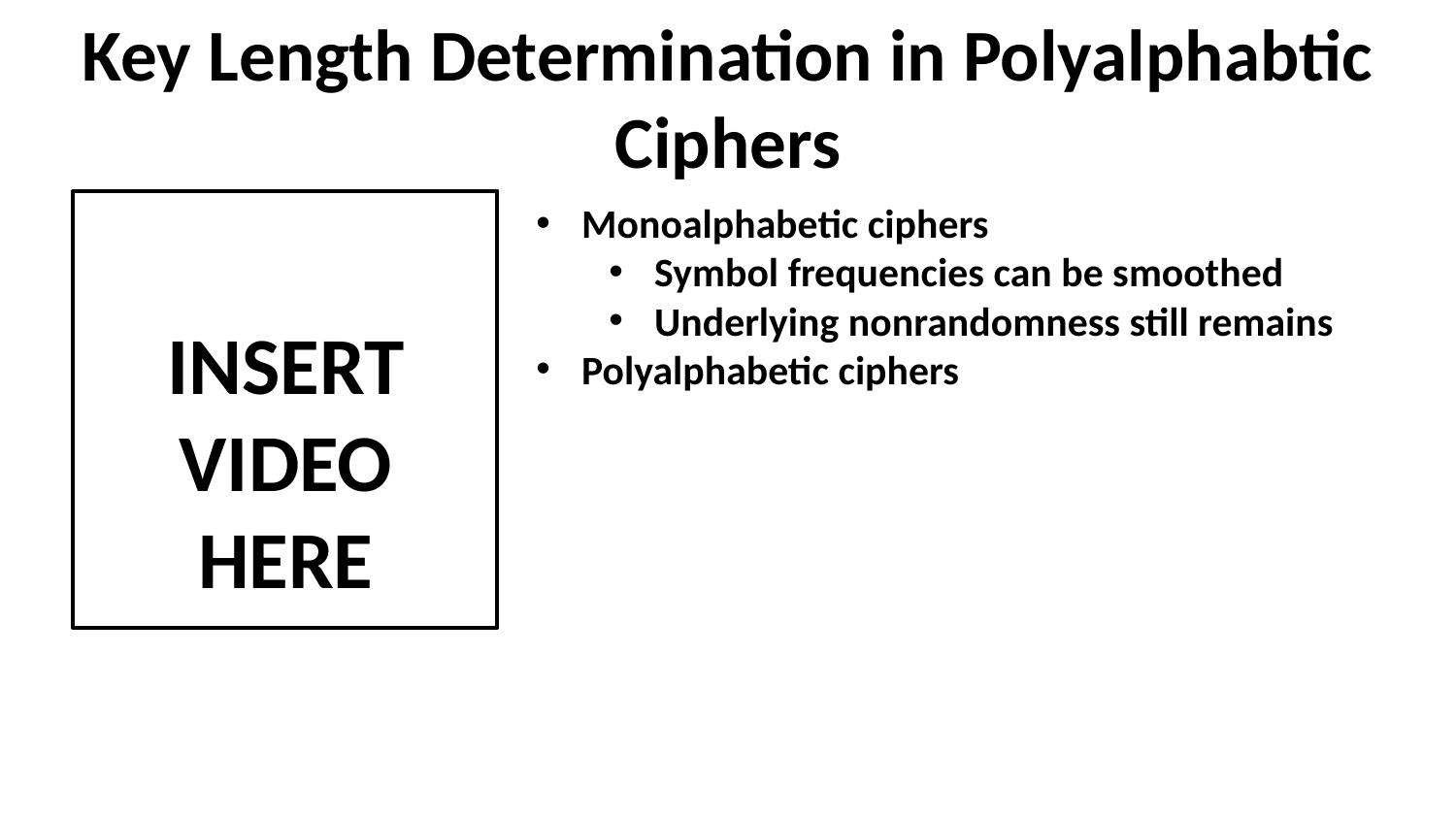

# Key Length Determination in Polyalphabtic Ciphers

INSERT
VIDEO
HERE
Monoalphabetic ciphers
Symbol frequencies can be smoothed
Underlying nonrandomness still remains
Polyalphabetic ciphers